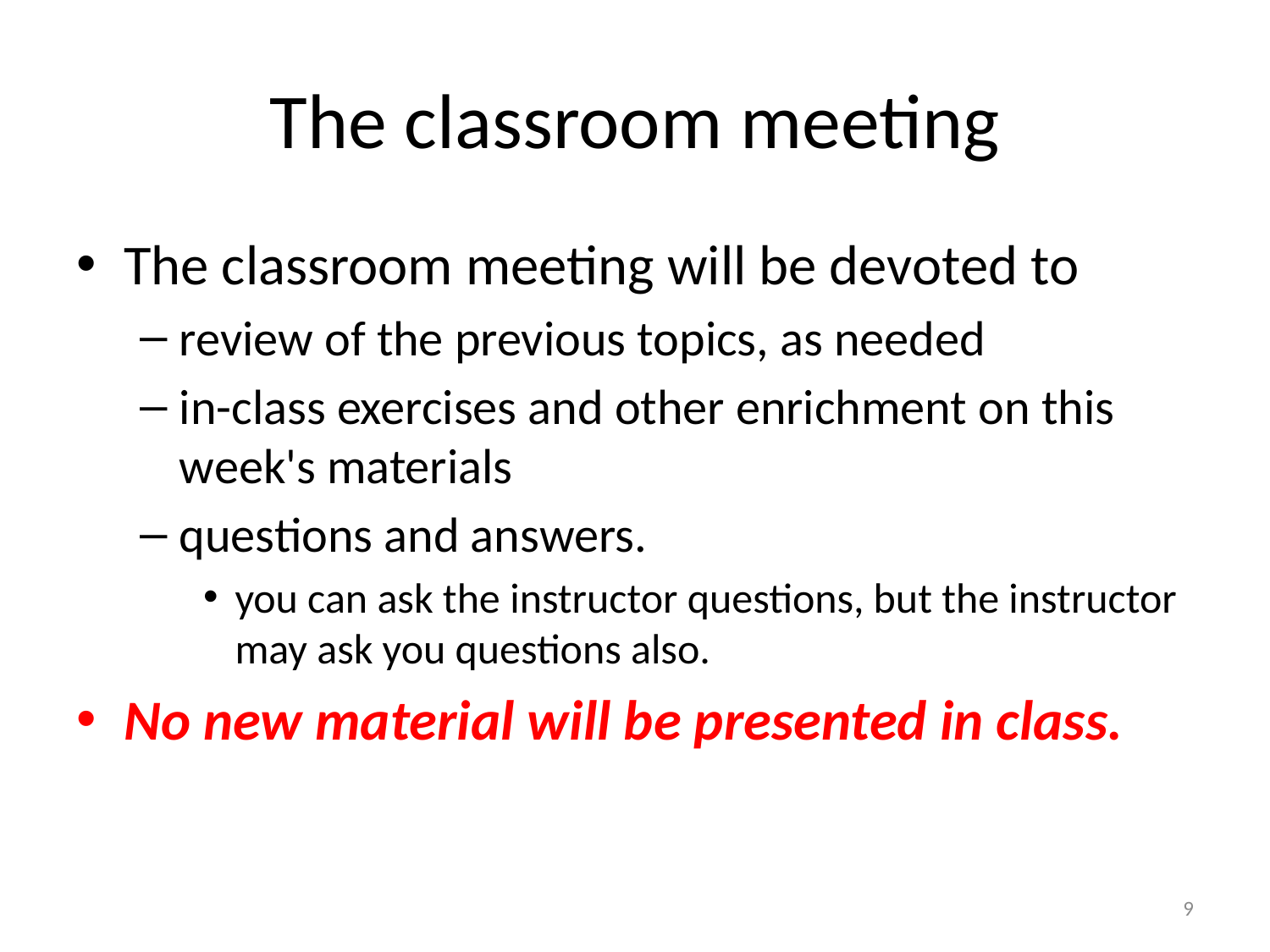

# The classroom meeting
The classroom meeting will be devoted to
review of the previous topics, as needed
in-class exercises and other enrichment on this week's materials
questions and answers.
you can ask the instructor questions, but the instructor may ask you questions also.
No new material will be presented in class.
9